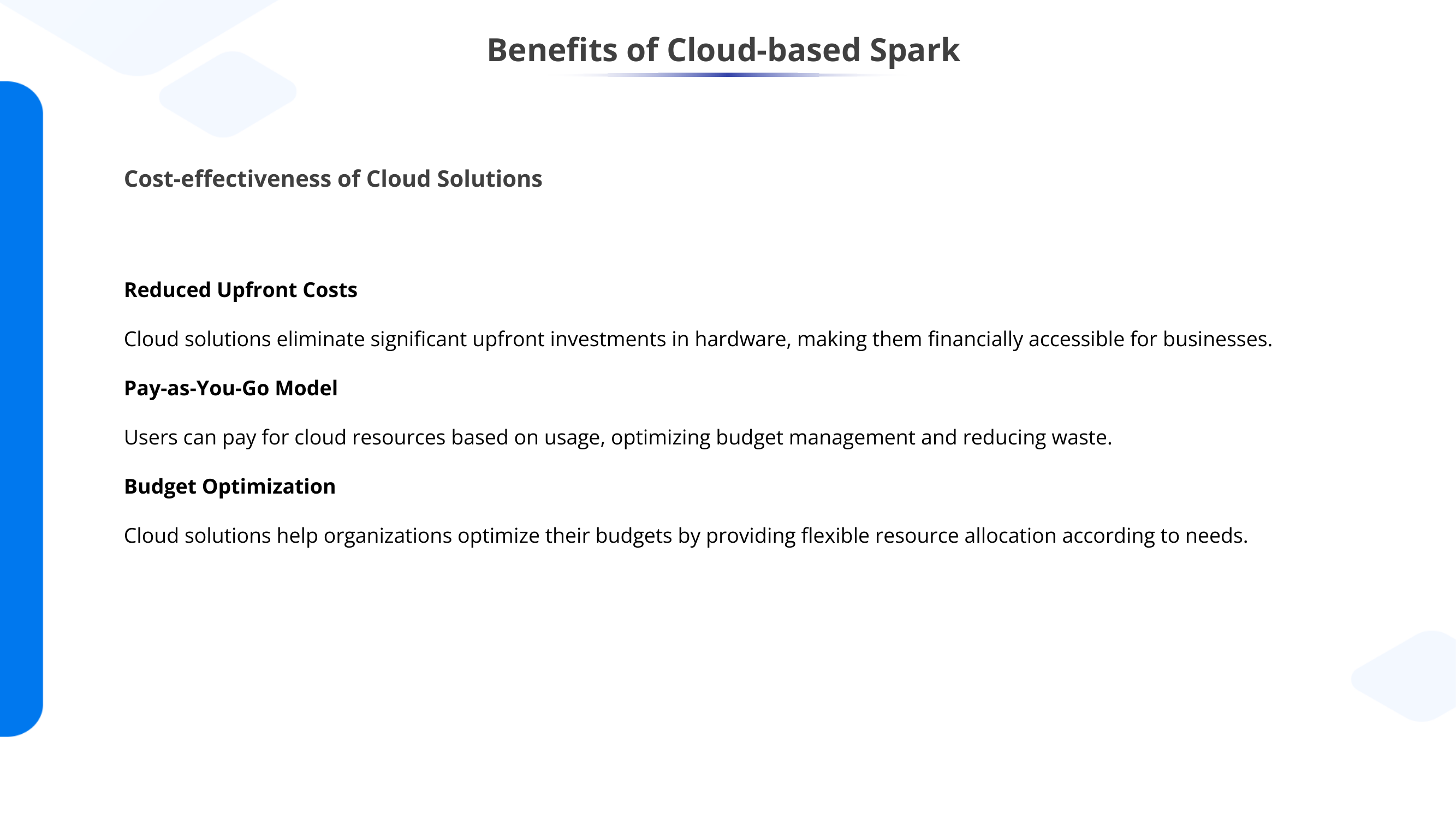

# Benefits of Cloud-based Spark ​​

Cost-effectiveness of Cloud Solutions
Reduced Upfront Costs​
Cloud solutions eliminate significant upfront investments in hardware, making them financially accessible for businesses.​
Pay-as-You-Go Model​
Users can pay for cloud resources based on usage, optimizing budget management and reducing waste.​
Budget Optimization​
Cloud solutions help organizations optimize their budgets by providing flexible resource allocation according to needs.​